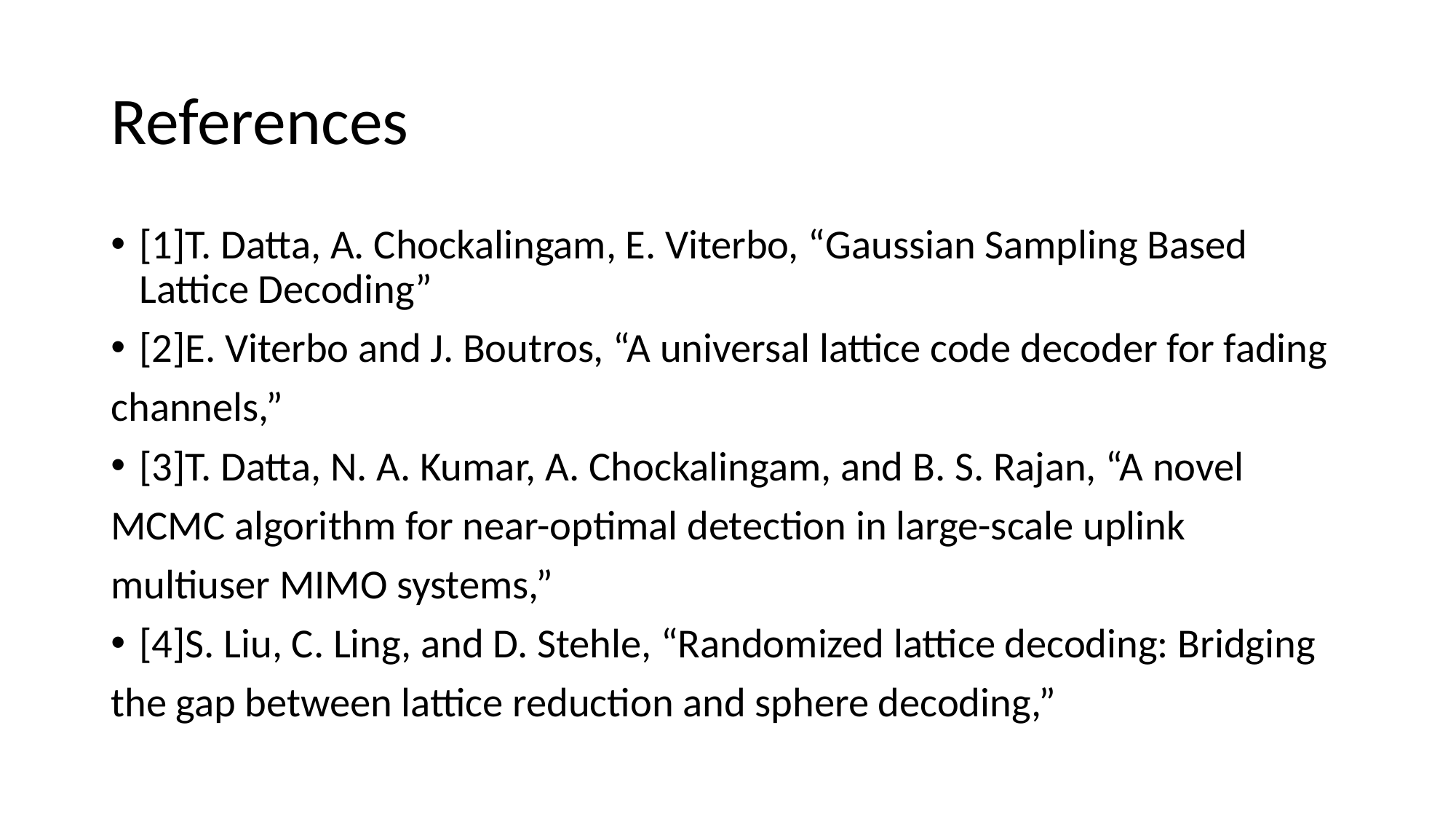

# References
[1]T. Datta, A. Chockalingam, E. Viterbo, “Gaussian Sampling Based Lattice Decoding”
[2]E. Viterbo and J. Boutros, “A universal lattice code decoder for fading
channels,”
[3]T. Datta, N. A. Kumar, A. Chockalingam, and B. S. Rajan, “A novel
MCMC algorithm for near-optimal detection in large-scale uplink
multiuser MIMO systems,”
[4]S. Liu, C. Ling, and D. Stehle, “Randomized lattice decoding: Bridging
the gap between lattice reduction and sphere decoding,”